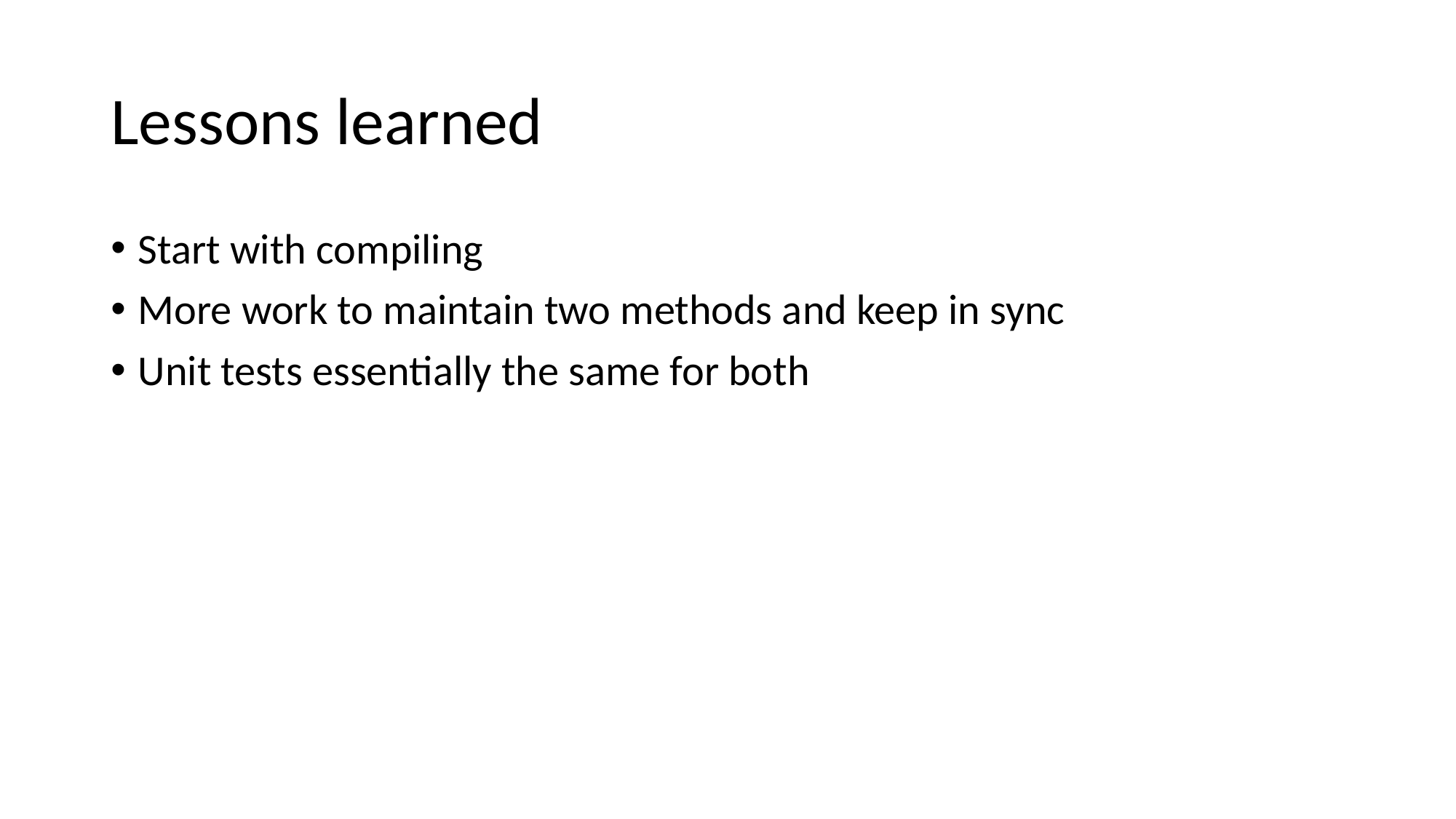

# Lessons learned
Start with compiling
More work to maintain two methods and keep in sync
Unit tests essentially the same for both